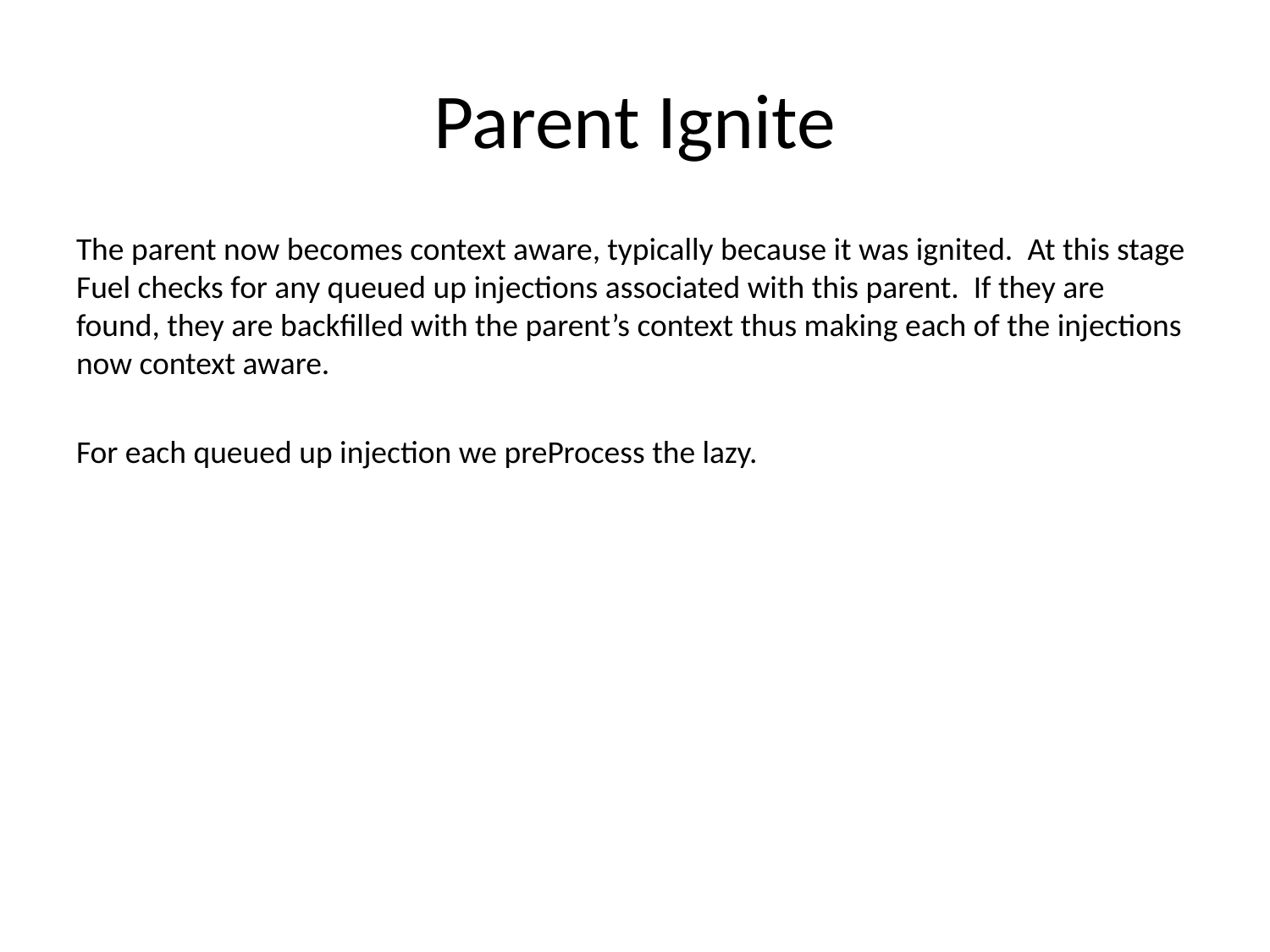

# Parent Ignite
The parent now becomes context aware, typically because it was ignited.  At this stage Fuel checks for any queued up injections associated with this parent.  If they are found, they are backfilled with the parent’s context thus making each of the injections now context aware.

For each queued up injection we preProcess the lazy.